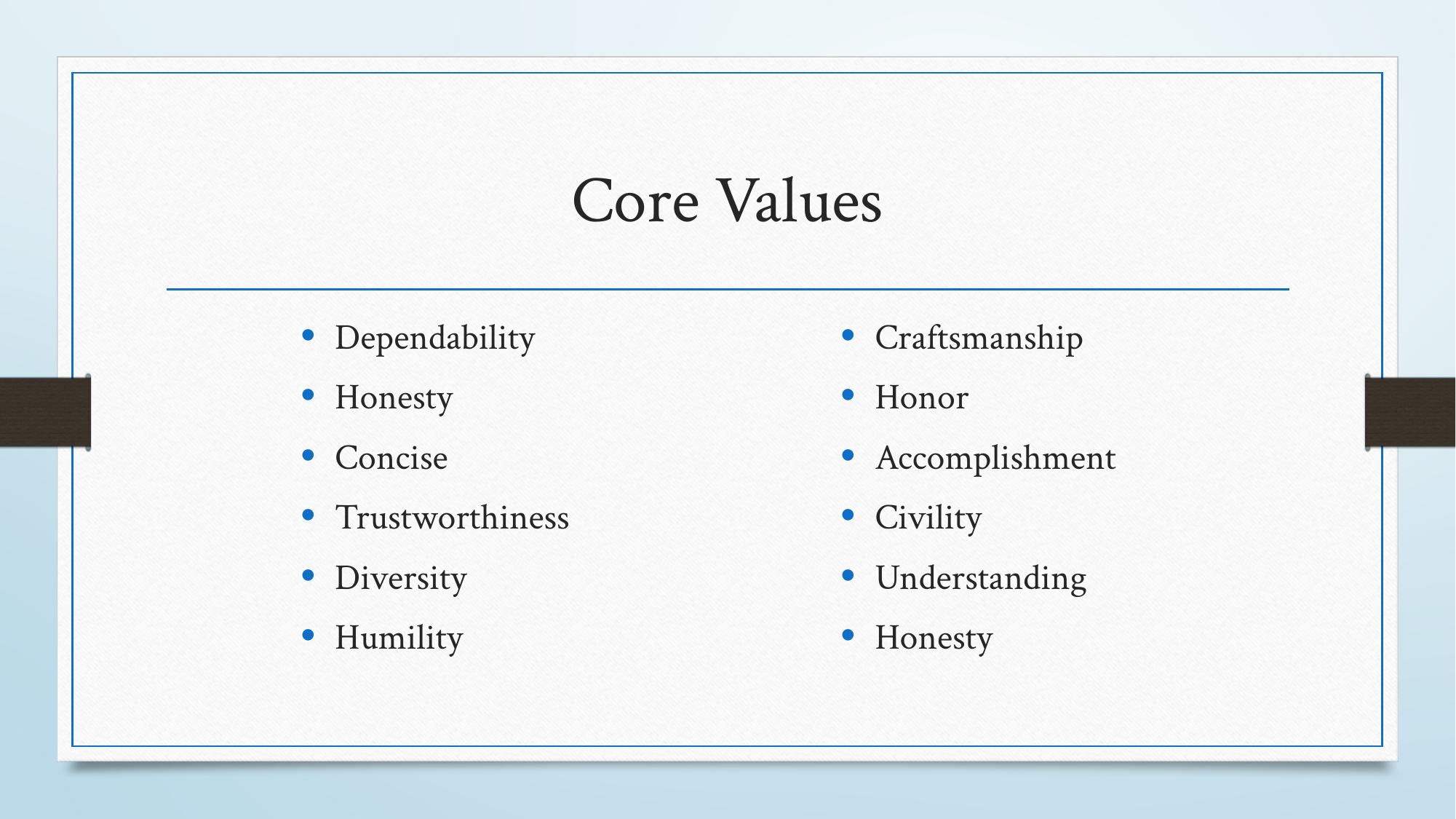

# Core Values
Dependability
Honesty
Concise
Trustworthiness
Diversity
Humility

Craftsmanship
Honor
Accomplishment
Civility
Understanding
Honesty